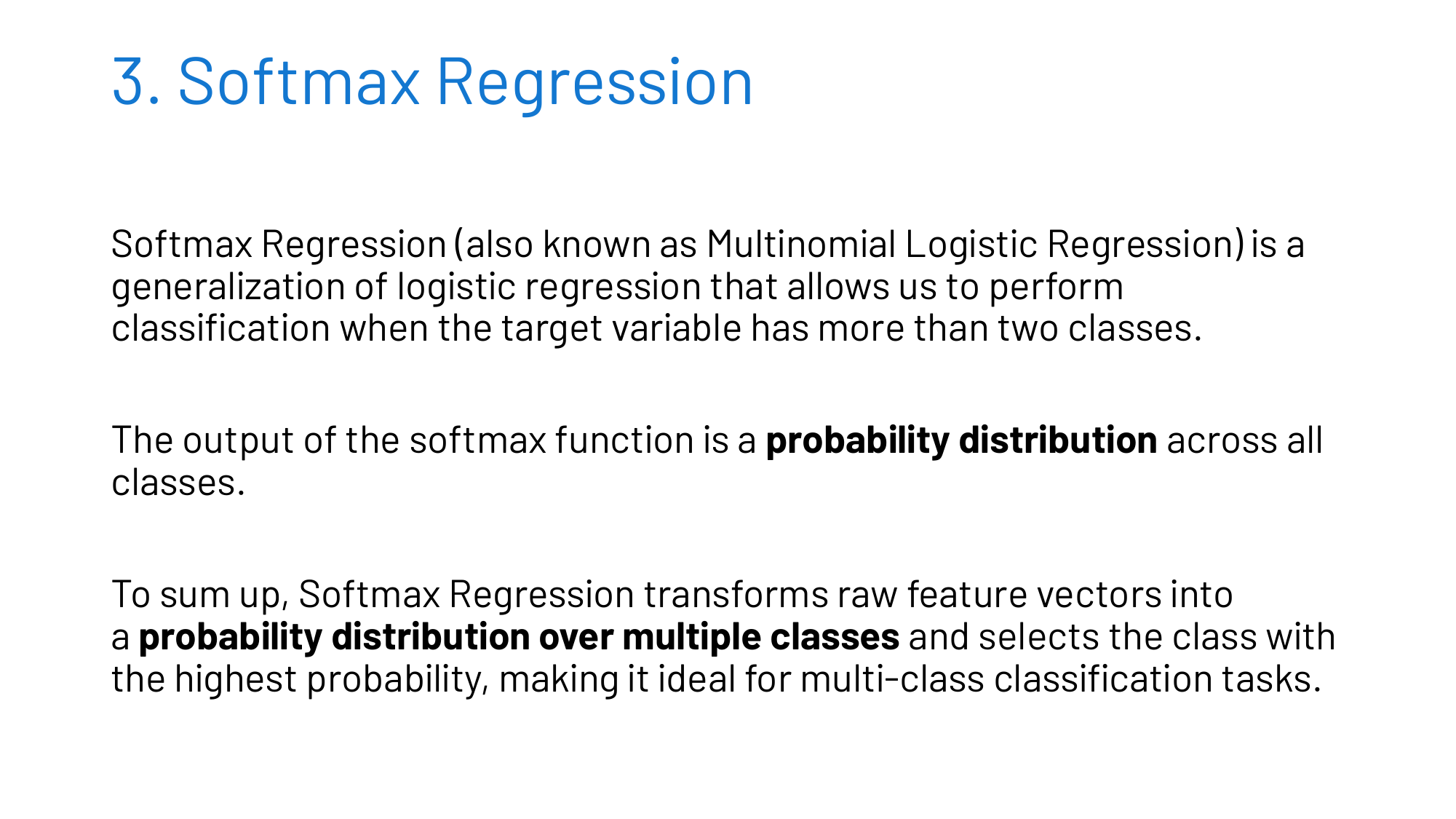

# 3. Softmax Regression
Softmax Regression (also known as Multinomial Logistic Regression) is a generalization of logistic regression that allows us to perform classification when the target variable has more than two classes.

The output of the softmax function is a probability distribution across all classes.

To sum up, Softmax Regression transforms raw feature vectors into a probability distribution over multiple classes and selects the class with the highest probability, making it ideal for multi-class classification tasks.